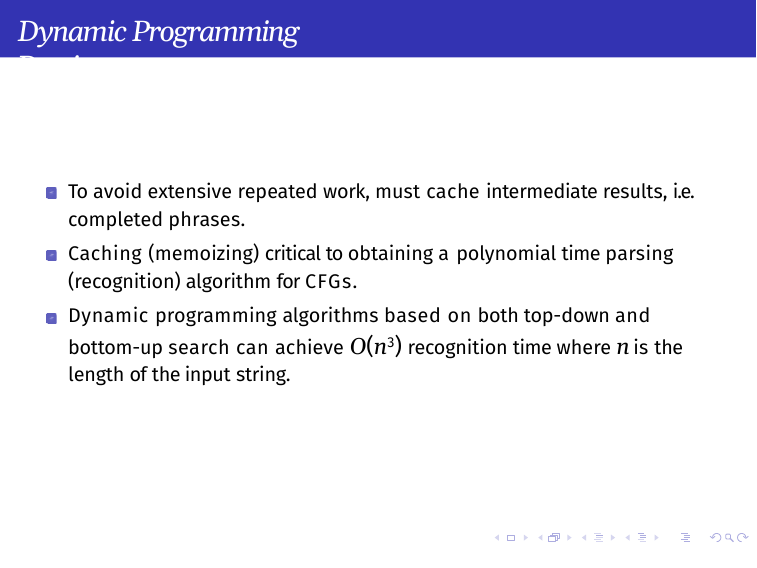

Dynamic Programming Parsing
To avoid extensive repeated work, must cache intermediate results, i.e.  completed phrases.
Caching (memoizing) critical to obtaining a polynomial time parsing  (recognition) algorithm for CFGs.
Dynamic programming algorithms based on both top-down and  bottom-up search can achieve O(n3) recognition time where n is the  length of the input string.

Syntax
Week 5: Lecture 2
57 / 60